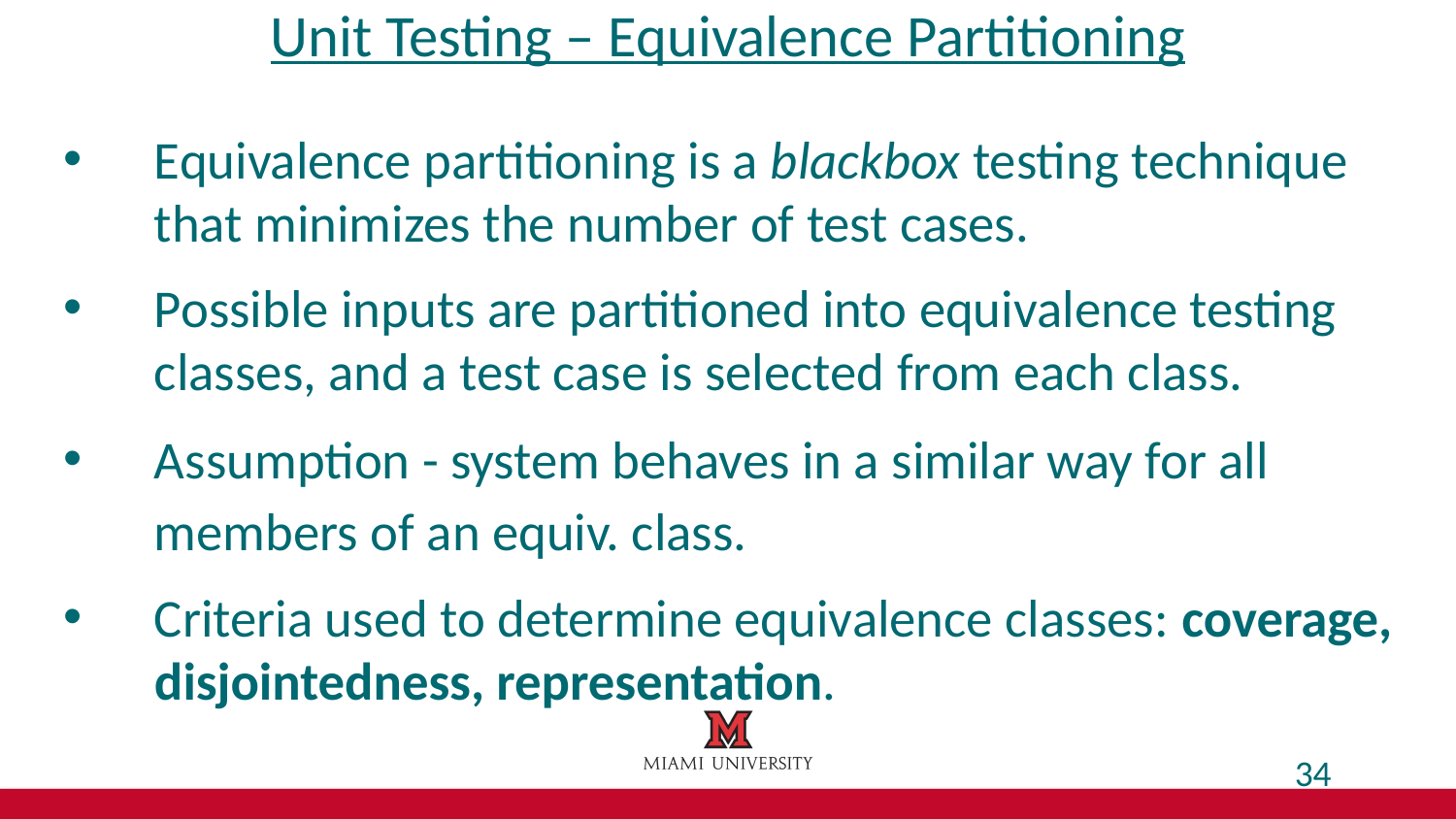

# Unit Testing – Equivalence Partitioning
Equivalence partitioning is a blackbox testing technique that minimizes the number of test cases.
Possible inputs are partitioned into equivalence testing classes, and a test case is selected from each class.
Assumption - system behaves in a similar way for all members of an equiv. class.
Criteria used to determine equivalence classes: coverage, disjointedness, representation.
34